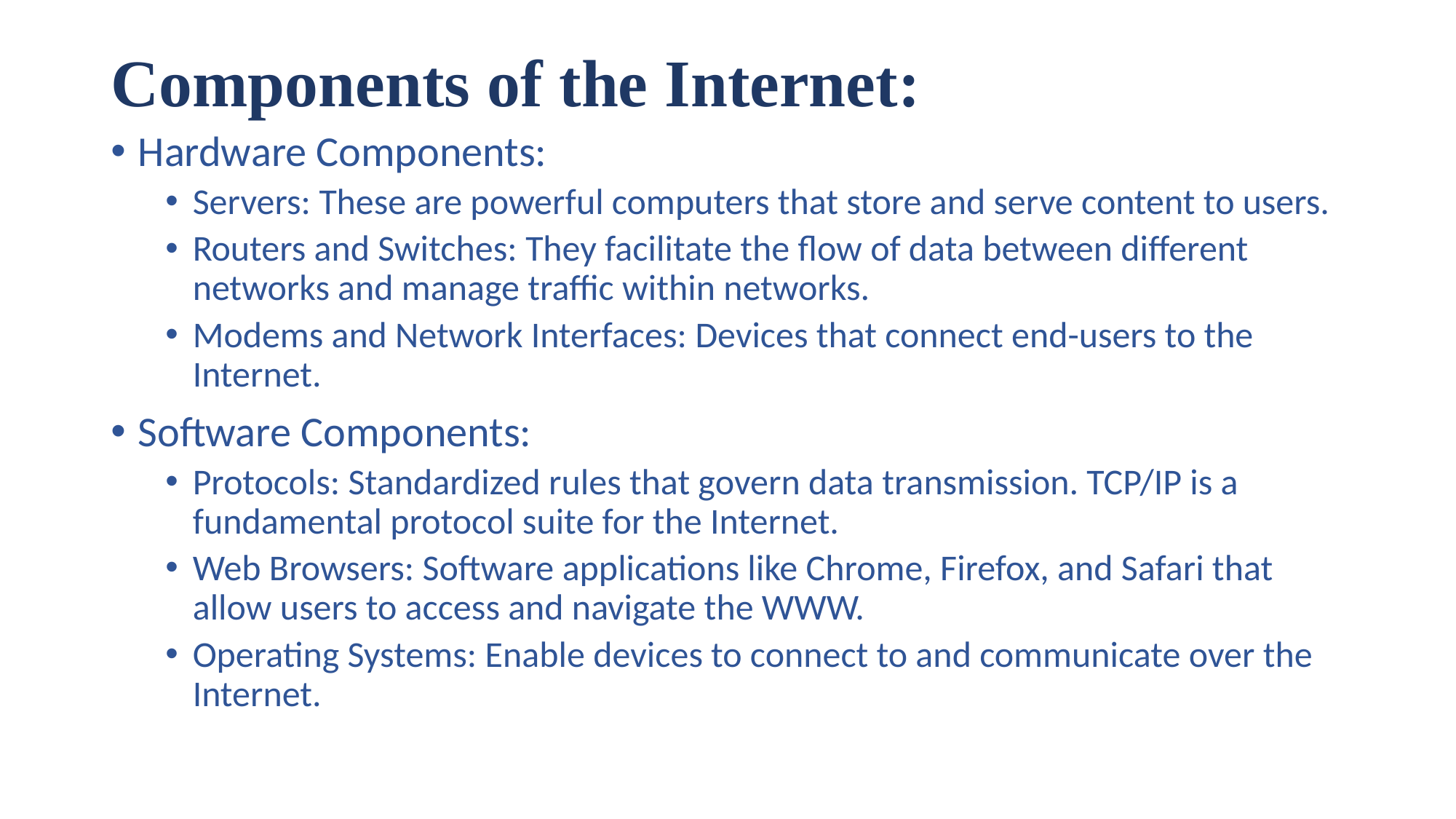

# Components of the Internet:
Hardware Components:
Servers: These are powerful computers that store and serve content to users.
Routers and Switches: They facilitate the flow of data between different networks and manage traffic within networks.
Modems and Network Interfaces: Devices that connect end-users to the Internet.
Software Components:
Protocols: Standardized rules that govern data transmission. TCP/IP is a fundamental protocol suite for the Internet.
Web Browsers: Software applications like Chrome, Firefox, and Safari that allow users to access and navigate the WWW.
Operating Systems: Enable devices to connect to and communicate over the Internet.